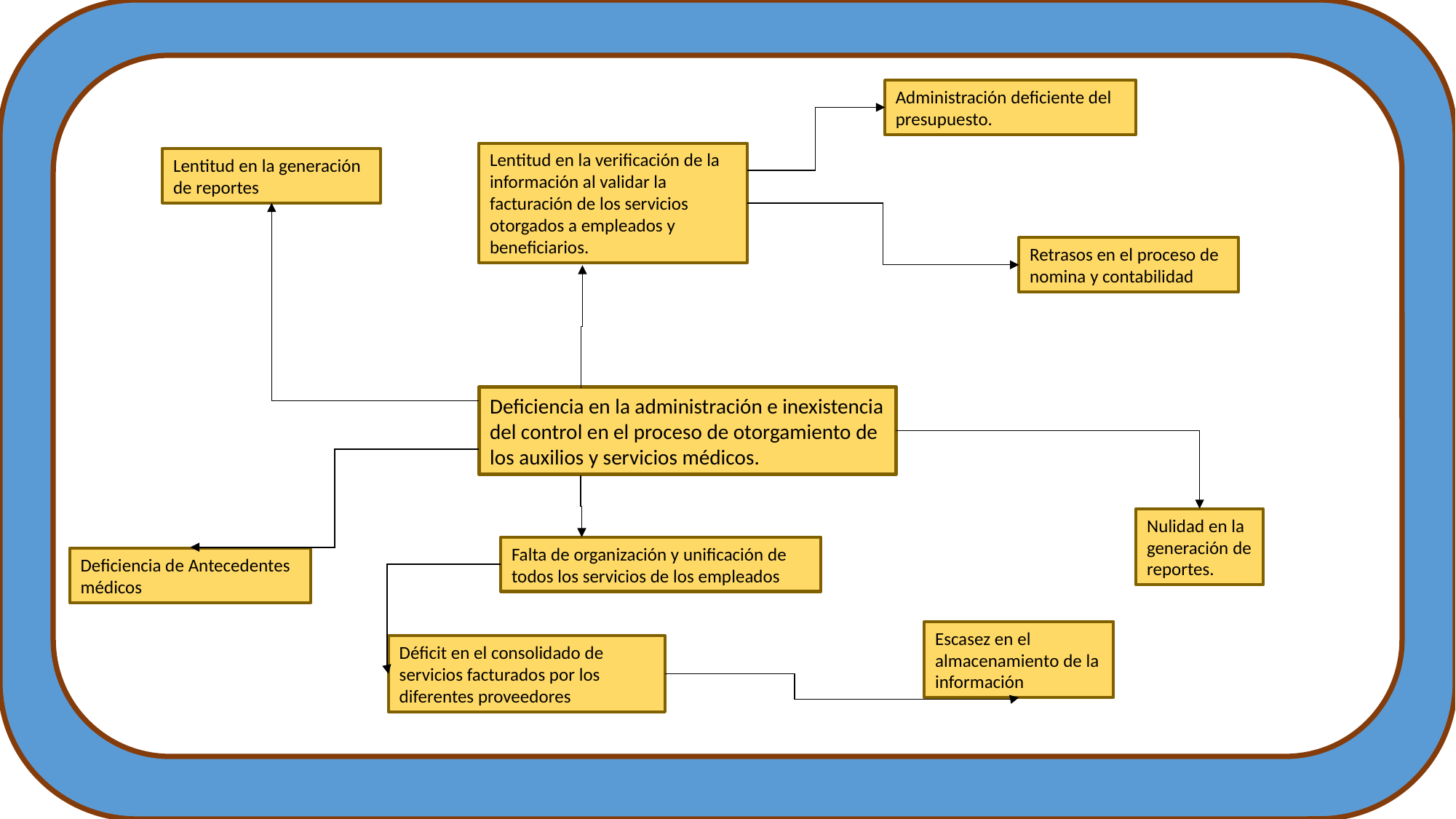

Administración deficiente del presupuesto.
Lentitud en la verificación de la información al validar la facturación de los servicios otorgados a empleados y beneficiarios.
Lentitud en la generación de reportes
Retrasos en el proceso de nomina y contabilidad
Deficiencia en la administración e inexistencia del control en el proceso de otorgamiento de los auxilios y servicios médicos.
Nulidad en la generación de reportes.
Falta de organización y unificación de todos los servicios de los empleados
Deficiencia de Antecedentes médicos
Escasez en el almacenamiento de la información
Déficit en el consolidado de servicios facturados por los diferentes proveedores